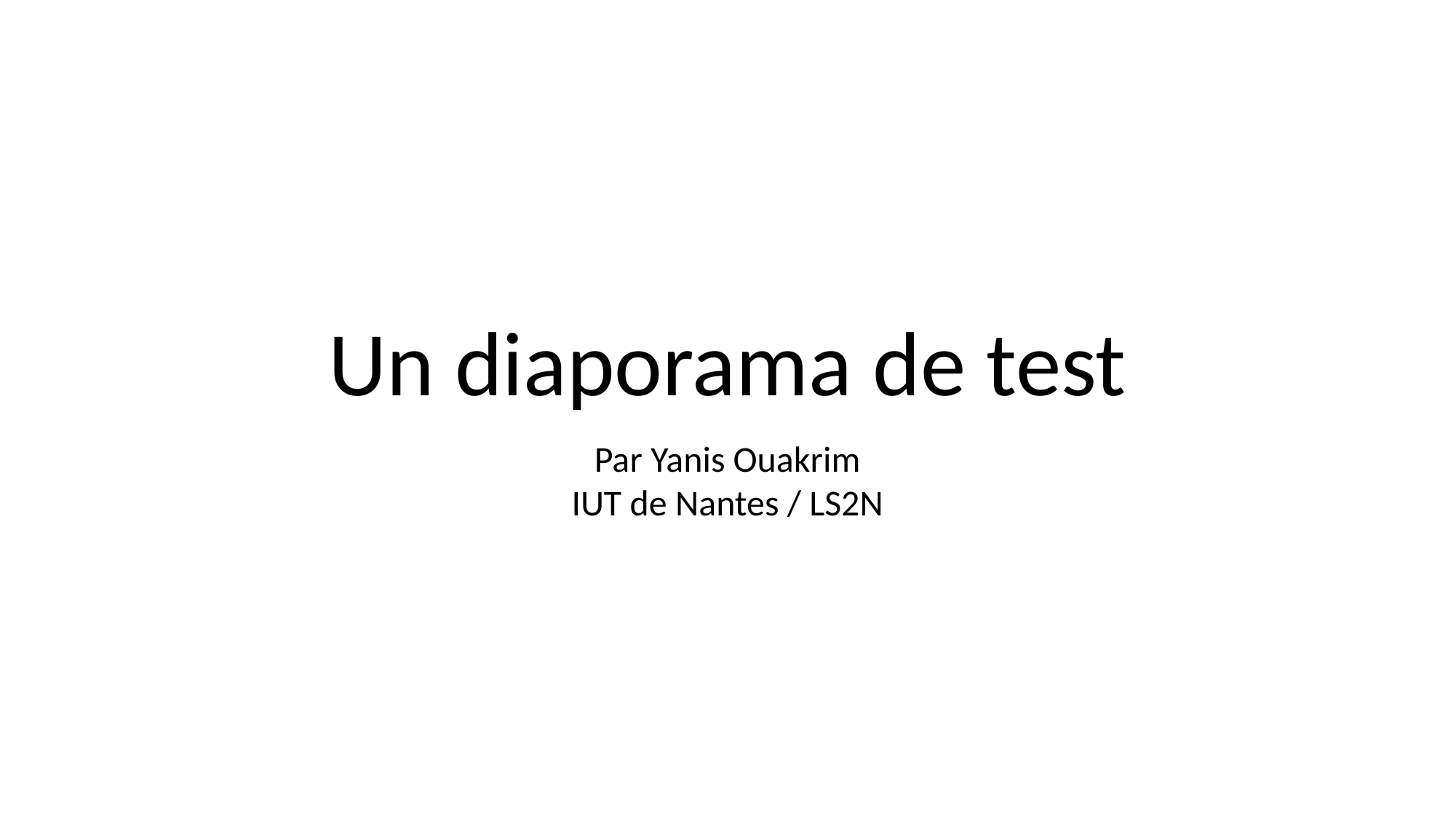

Un diaporama de test
Par Yanis Ouakrim
IUT de Nantes / LS2N